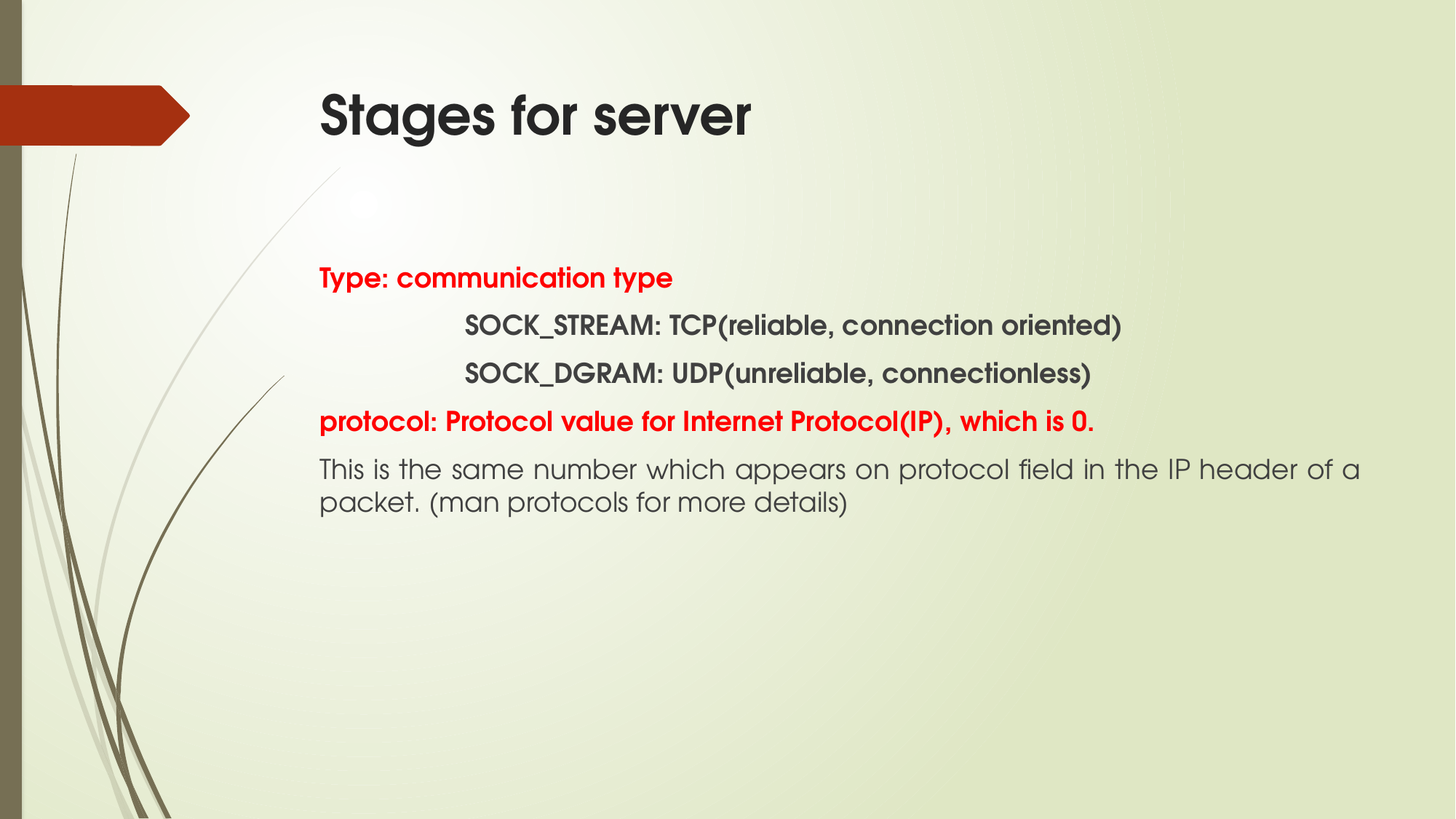

# Stages for server
Type: communication type
                   SOCK_STREAM: TCP(reliable, connection oriented)
                   SOCK_DGRAM: UDP(unreliable, connectionless)
protocol: Protocol value for Internet Protocol(IP), which is 0.
This is the same number which appears on protocol field in the IP header of a packet. (man protocols for more details)